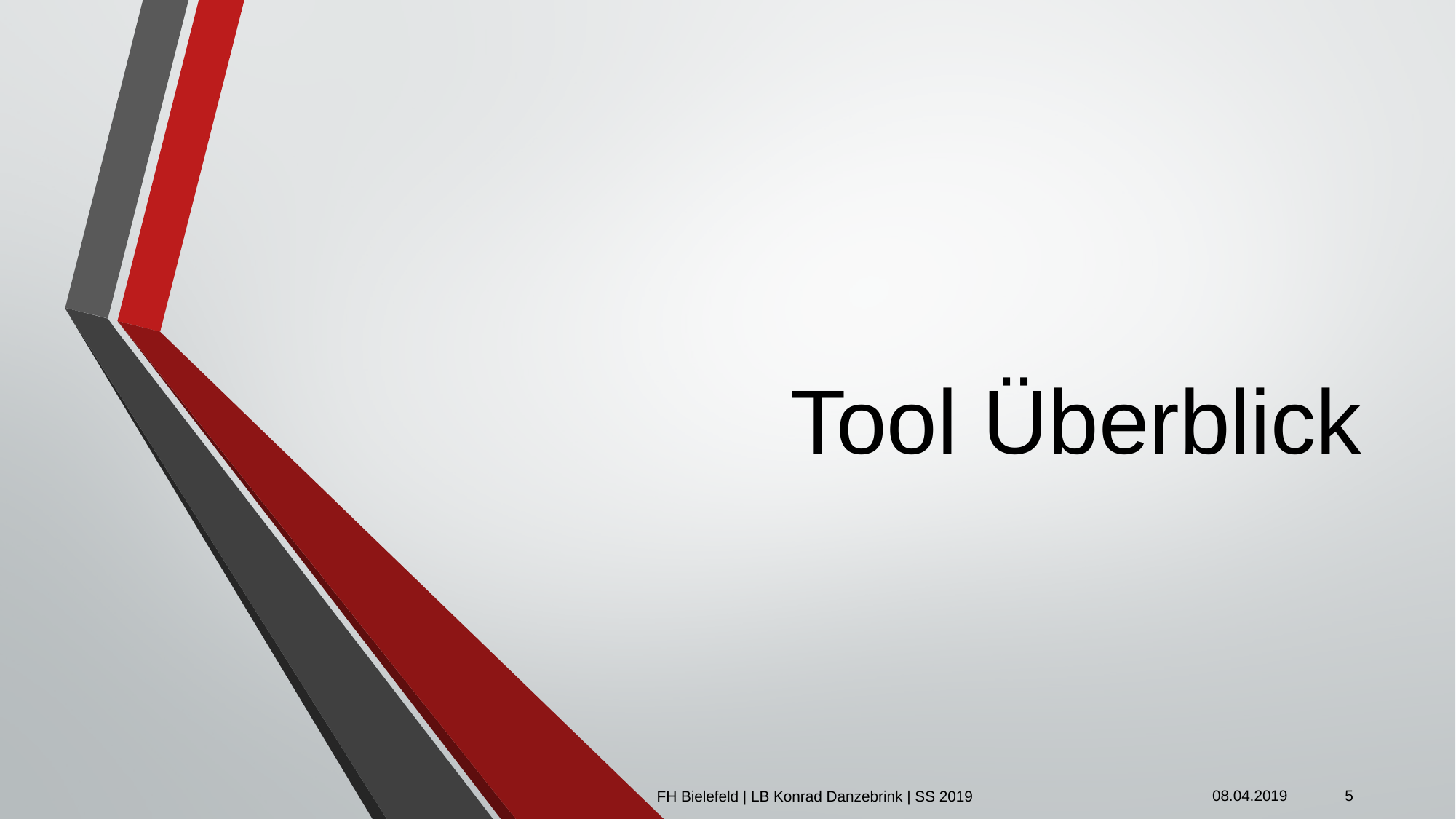

# Tool Überblick

08.04.2019
5
FH Bielefeld | LB Konrad Danzebrink | SS 2019